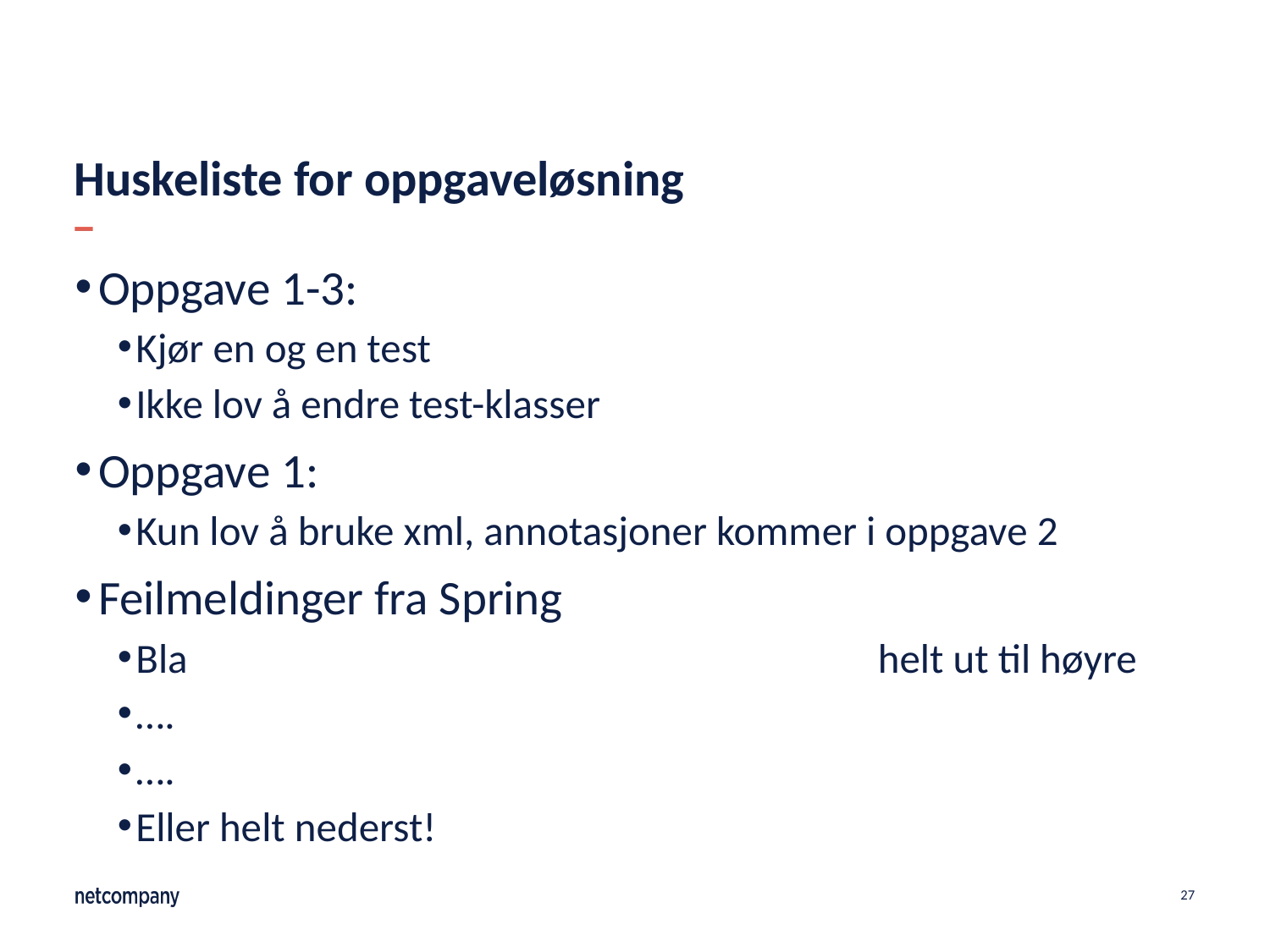

# Huskeliste for oppgaveløsning
Oppgave 1-3:
Kjør en og en test
Ikke lov å endre test-klasser
Oppgave 1:
Kun lov å bruke xml, annotasjoner kommer i oppgave 2
Feilmeldinger fra Spring
Bla                                                                          helt ut til høyre
….
….
Eller helt nederst!